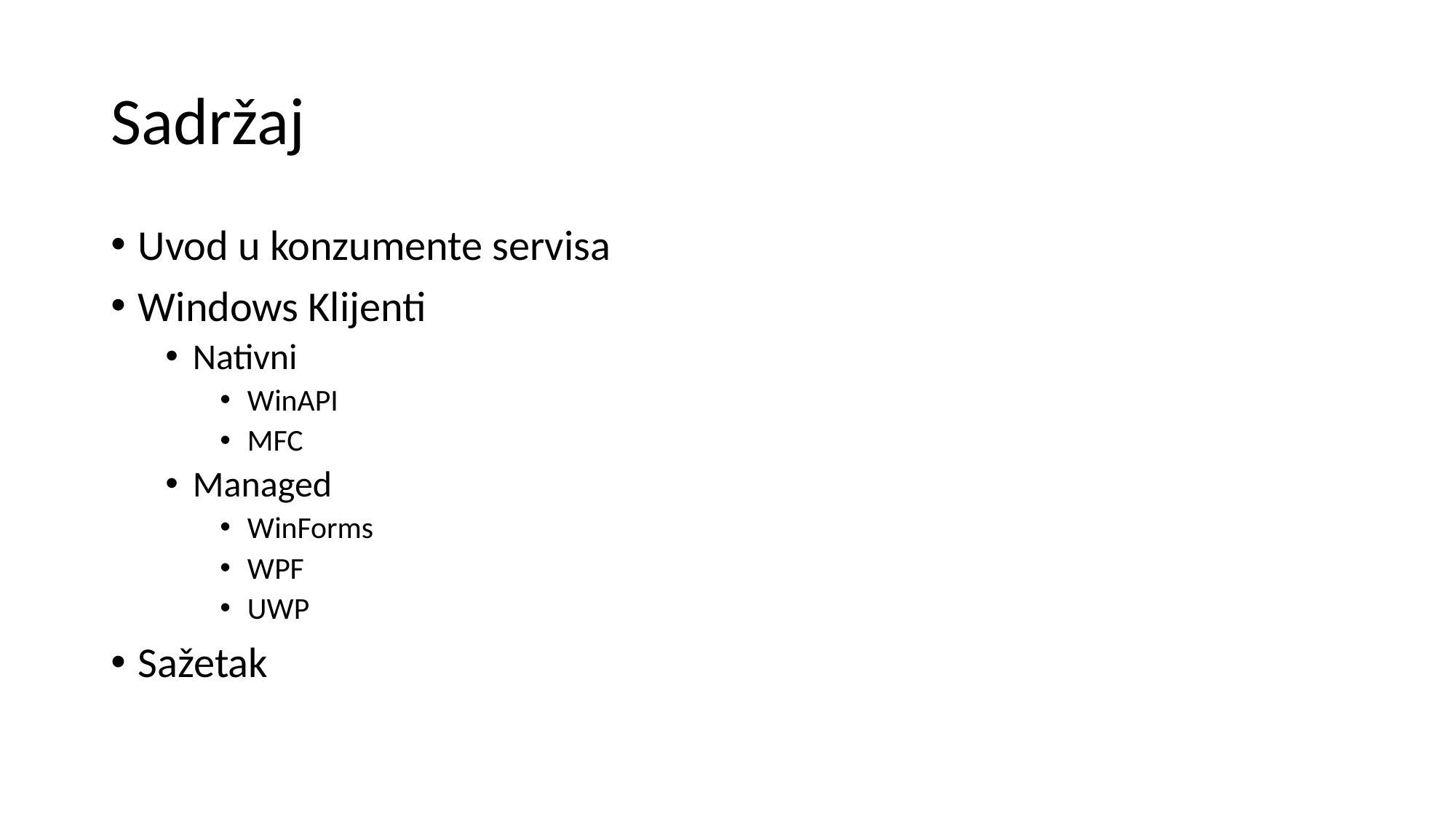

# Sadržaj
Uvod u konzumente servisa
Windows Klijenti
Nativni
WinAPI
MFC
Managed
WinForms
WPF
UWP
Sažetak